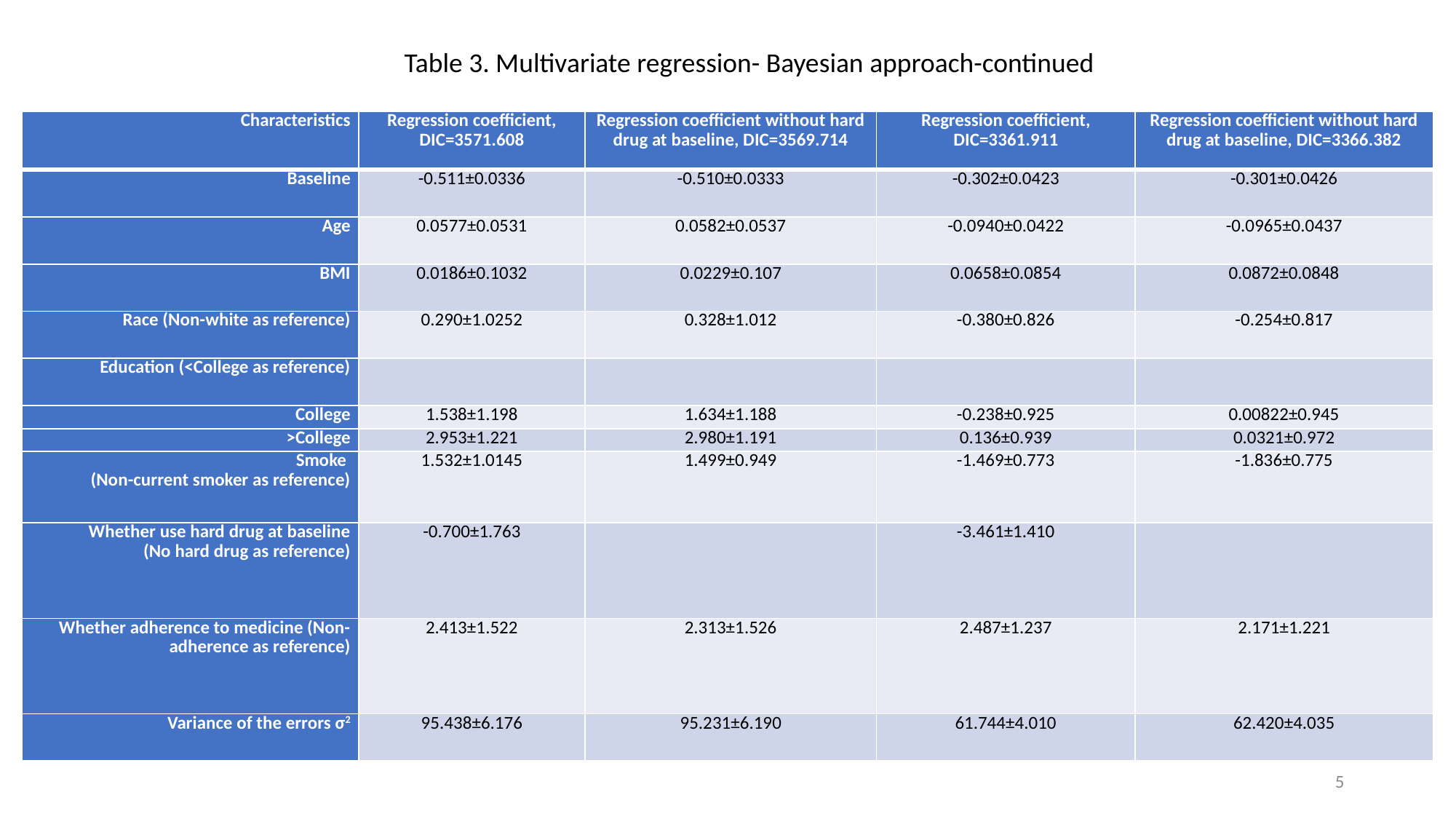

Table 3. Multivariate regression- Bayesian approach-continued
| Characteristics | Regression coefficient, DIC=3571.608 | Regression coefficient without hard drug at baseline, DIC=3569.714 | Regression coefficient, DIC=3361.911 | Regression coefficient without hard drug at baseline, DIC=3366.382 |
| --- | --- | --- | --- | --- |
| Baseline | -0.511±0.0336 | -0.510±0.0333 | -0.302±0.0423 | -0.301±0.0426 |
| Age | 0.0577±0.0531 | 0.0582±0.0537 | -0.0940±0.0422 | -0.0965±0.0437 |
| BMI | 0.0186±0.1032 | 0.0229±0.107 | 0.0658±0.0854 | 0.0872±0.0848 |
| Race (Non-white as reference) | 0.290±1.0252 | 0.328±1.012 | -0.380±0.826 | -0.254±0.817 |
| Education (<College as reference) |  |  |  |  |
| College | 1.538±1.198 | 1.634±1.188 | -0.238±0.925 | 0.00822±0.945 |
| >College | 2.953±1.221 | 2.980±1.191 | 0.136±0.939 | 0.0321±0.972 |
| Smoke (Non-current smoker as reference) | 1.532±1.0145 | 1.499±0.949 | -1.469±0.773 | -1.836±0.775 |
| Whether use hard drug at baseline (No hard drug as reference) | -0.700±1.763 |  | -3.461±1.410 |  |
| Whether adherence to medicine (Non-adherence as reference) | 2.413±1.522 | 2.313±1.526 | 2.487±1.237 | 2.171±1.221 |
| Variance of the errors σ2 | 95.438±6.176 | 95.231±6.190 | 61.744±4.010 | 62.420±4.035 |
5